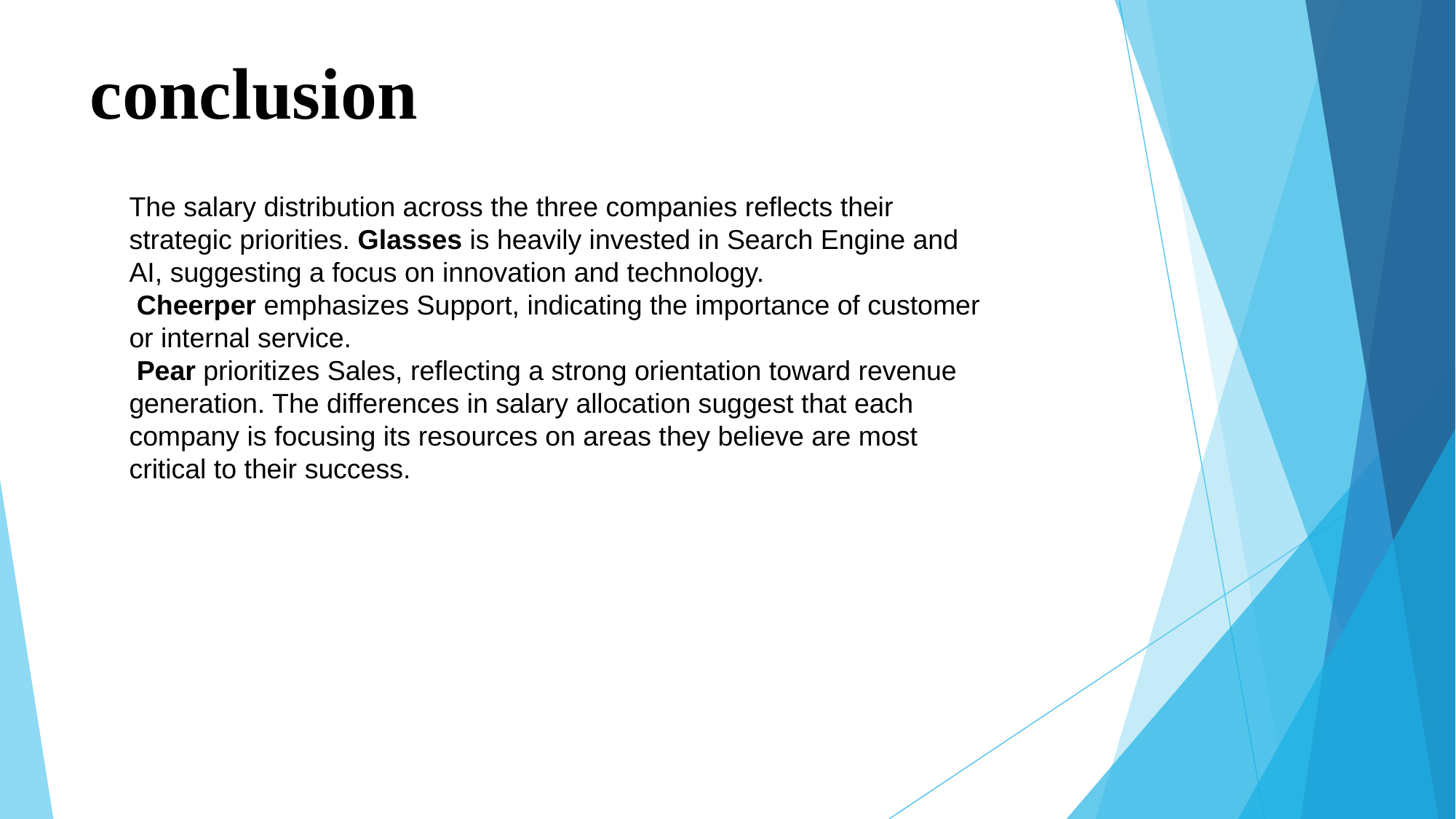

# conclusion
The salary distribution across the three companies reflects their strategic priorities. Glasses is heavily invested in Search Engine and AI, suggesting a focus on innovation and technology.
 Cheerper emphasizes Support, indicating the importance of customer or internal service.
 Pear prioritizes Sales, reflecting a strong orientation toward revenue generation. The differences in salary allocation suggest that each company is focusing its resources on areas they believe are most critical to their success.